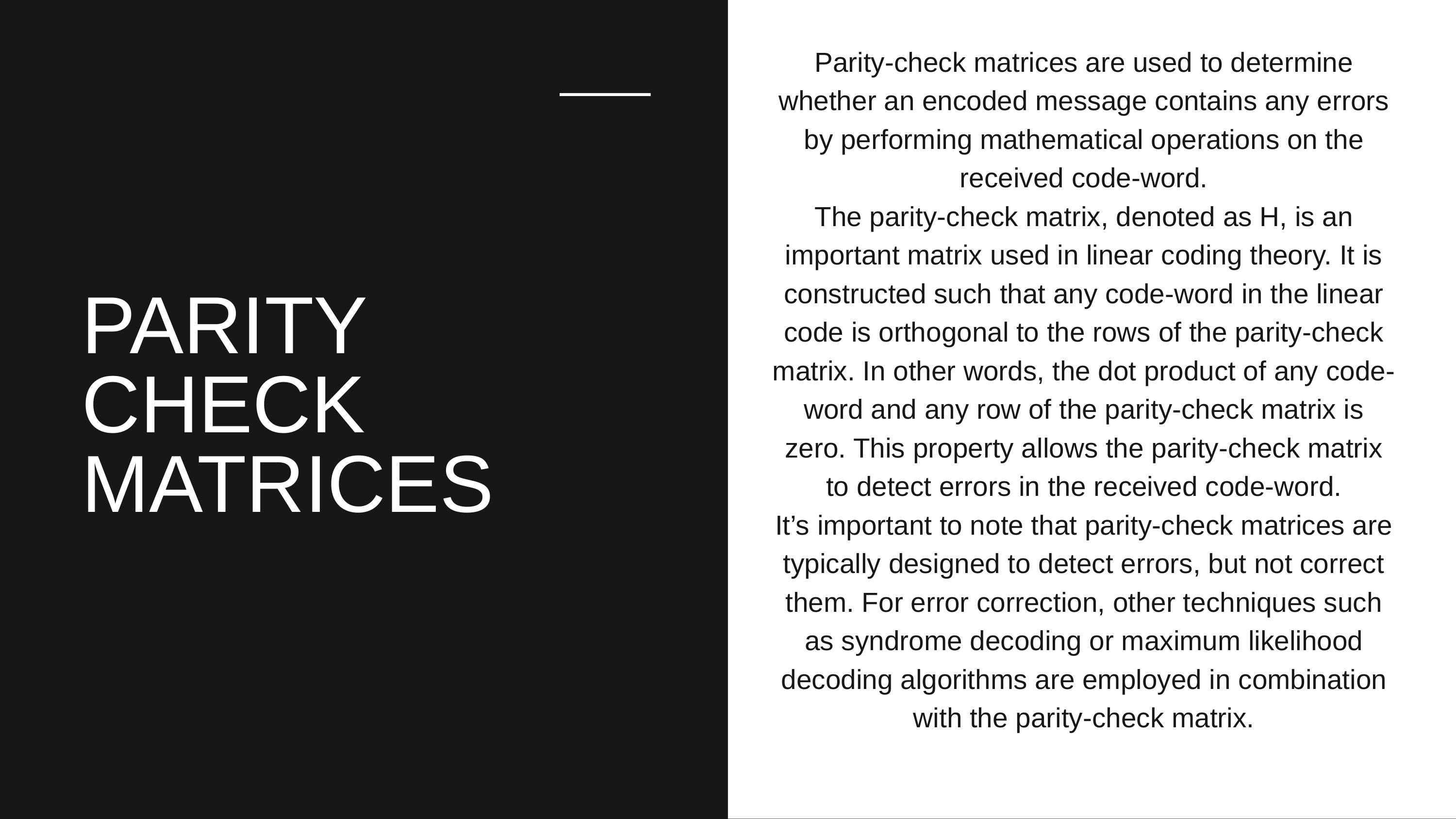

Parity-check matrices are used to determine whether an encoded message contains any errors by performing mathematical operations on the received code-word.
The parity-check matrix, denoted as H, is an important matrix used in linear coding theory. It is constructed such that any code-word in the linear code is orthogonal to the rows of the parity-check matrix. In other words, the dot product of any code-word and any row of the parity-check matrix is zero. This property allows the parity-check matrix to detect errors in the received code-word.
It’s important to note that parity-check matrices are typically designed to detect errors, but not correct them. For error correction, other techniques such as syndrome decoding or maximum likelihood decoding algorithms are employed in combination with the parity-check matrix.

PARITY CHECK MATRICES